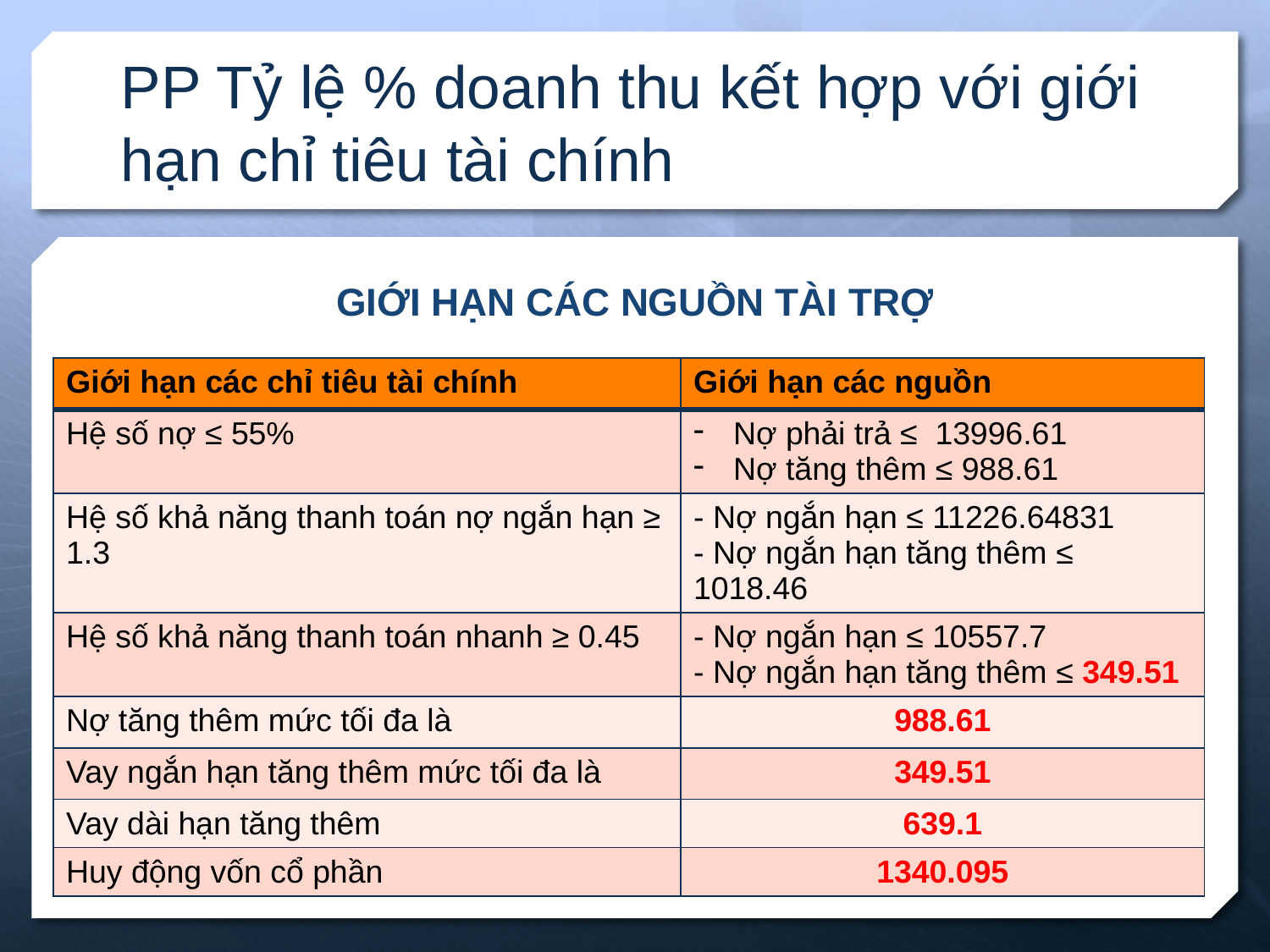

# PP Tỷ lệ % doanh thu kết hợp với giới hạn chỉ tiêu tài chính
GIỚI HẠN CÁC NGUỒN TÀI TRỢ
| Giới hạn các chỉ tiêu tài chính | Giới hạn các nguồn |
| --- | --- |
| Hệ số nợ ≤ 55% | Nợ phải trả ≤ 13996.61 Nợ tăng thêm ≤ 988.61 |
| Hệ số khả năng thanh toán nợ ngắn hạn ≥ 1.3 | - Nợ ngắn hạn ≤ 11226.64831 - Nợ ngắn hạn tăng thêm ≤ 1018.46 |
| Hệ số khả năng thanh toán nhanh ≥ 0.45 | - Nợ ngắn hạn ≤ 10557.7 - Nợ ngắn hạn tăng thêm ≤ 349.51 |
| Nợ tăng thêm mức tối đa là | 988.61 |
| Vay ngắn hạn tăng thêm mức tối đa là | 349.51 |
| Vay dài hạn tăng thêm | 639.1 |
| Huy động vốn cổ phần | 1340.095 |